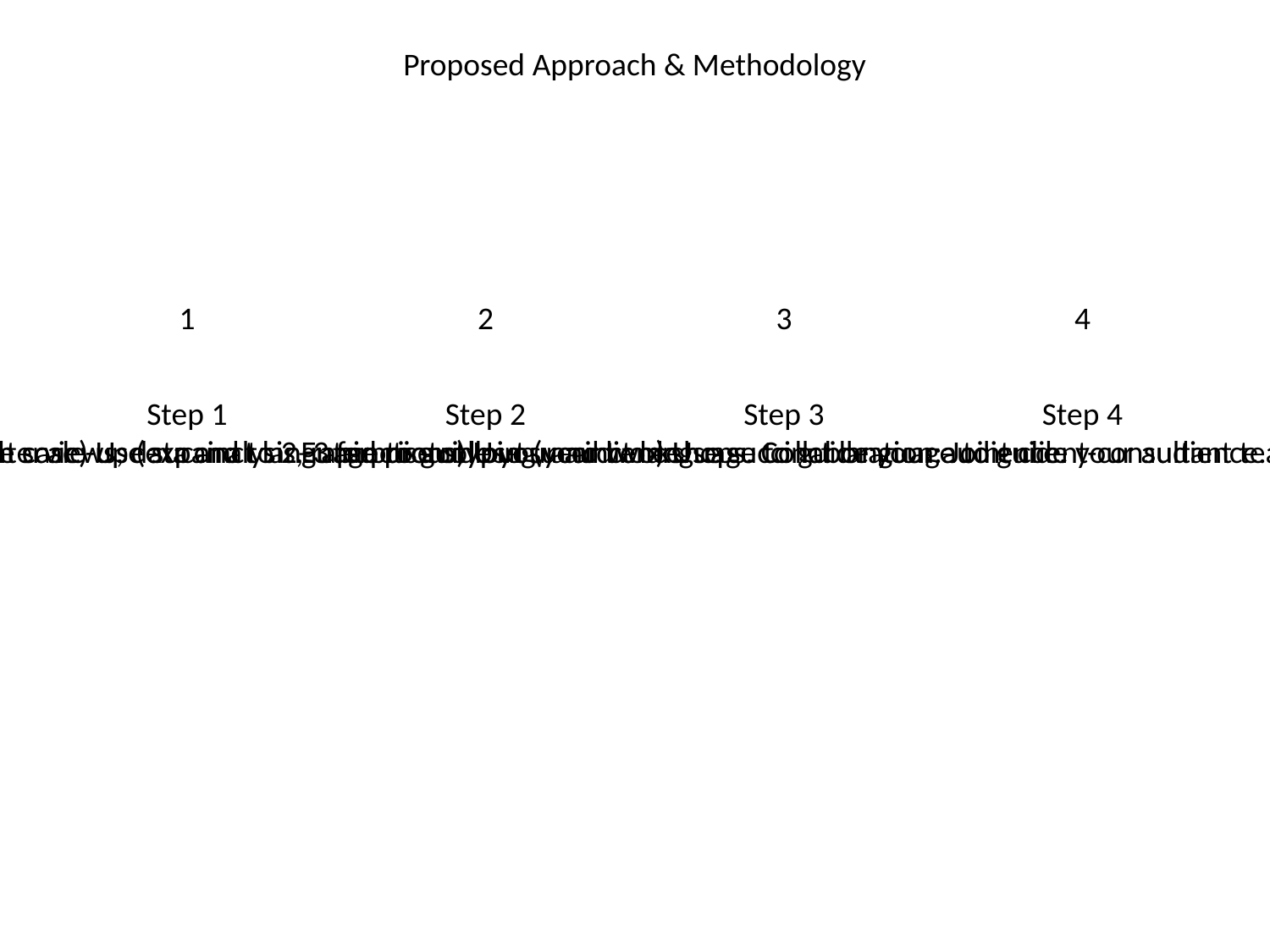

Proposed Approach & Methodology

1

2

3

4
#

Step 1
Step 2
Step 3
Step 4
90-day pilot (targeted use case) Use succinct language to guide your audience.
6-month scale-up (expand to 2–3 functions) Use succinct language to guide your audience.
Enterprise rollout (year two) Use succinct language to guide your audience.
Methods: Stakeholder interviews, data analysis, rapid prototyping, and workshops. Collaboration: Joint client-consultant teams to accelerate learning and de-risk delivery. Use succinct language to guide your audience.